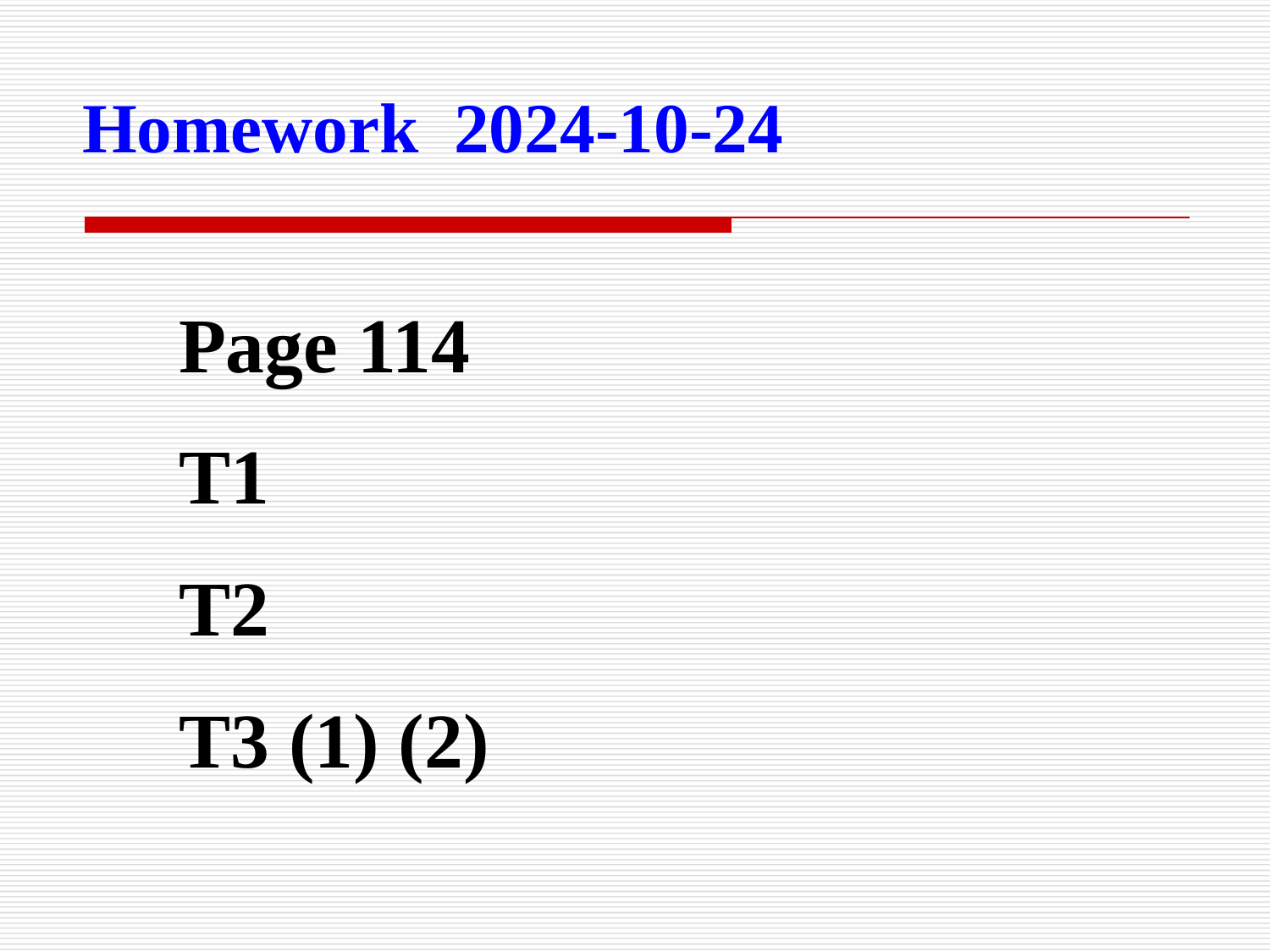

Homework  2024-10-24
Page 114
T1
T2
T3 (1) (2)